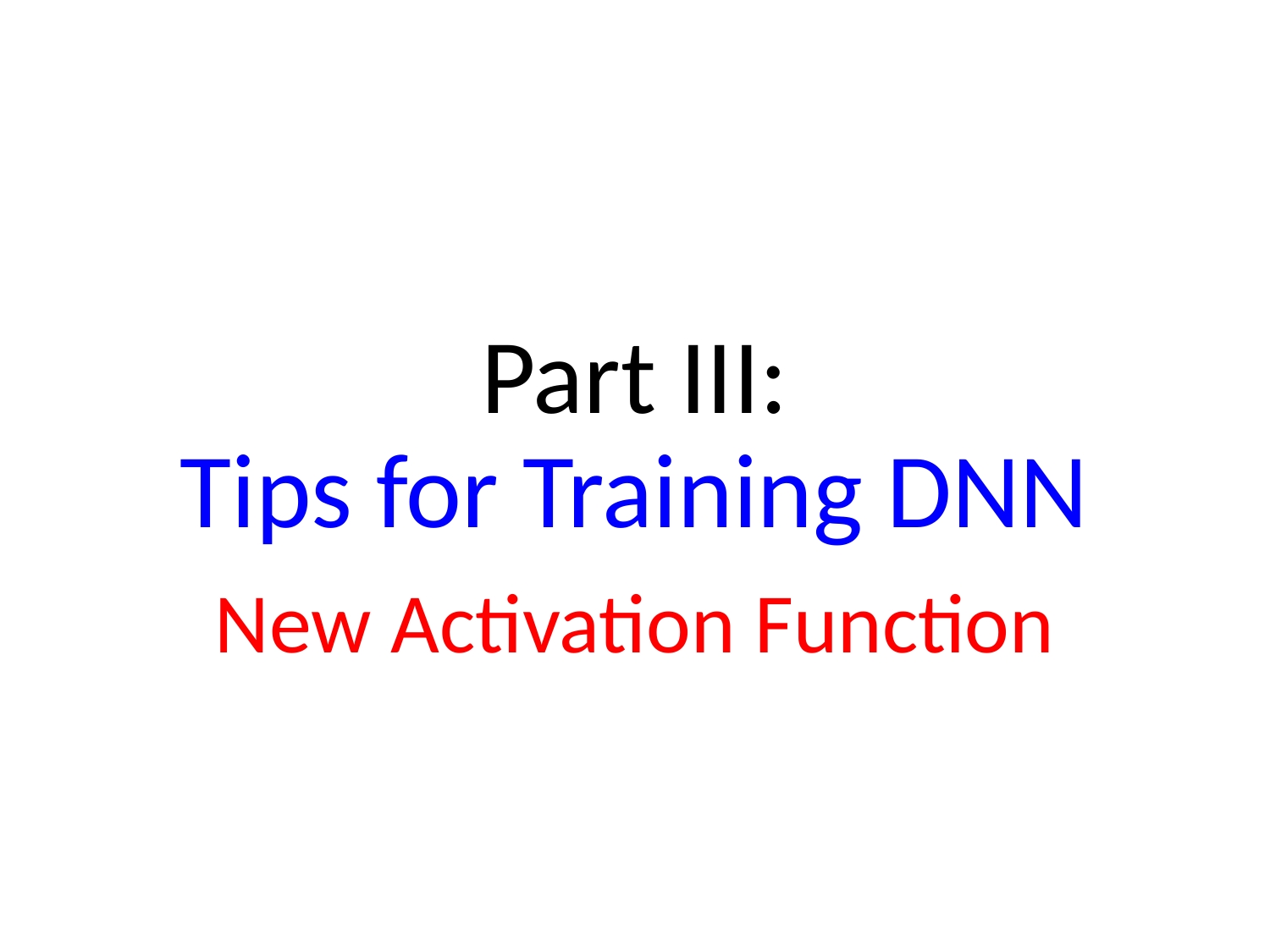

# Part III: Tips for Training DNN
New Activation Function